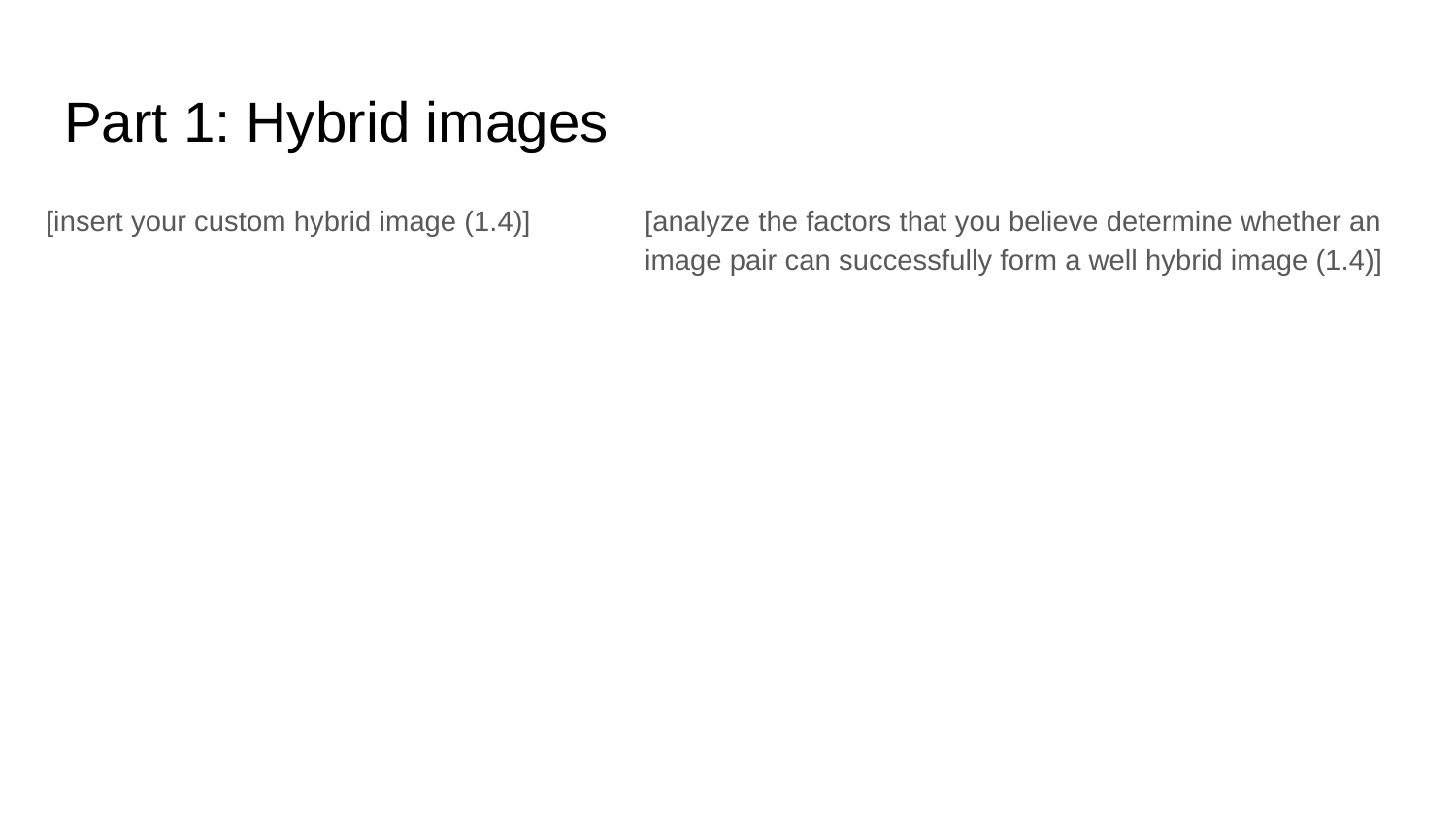

# Part 1: Hybrid images
[insert your custom hybrid image (1.4)]
[analyze the factors that you believe determine whether an image pair can successfully form a well hybrid image (1.4)]